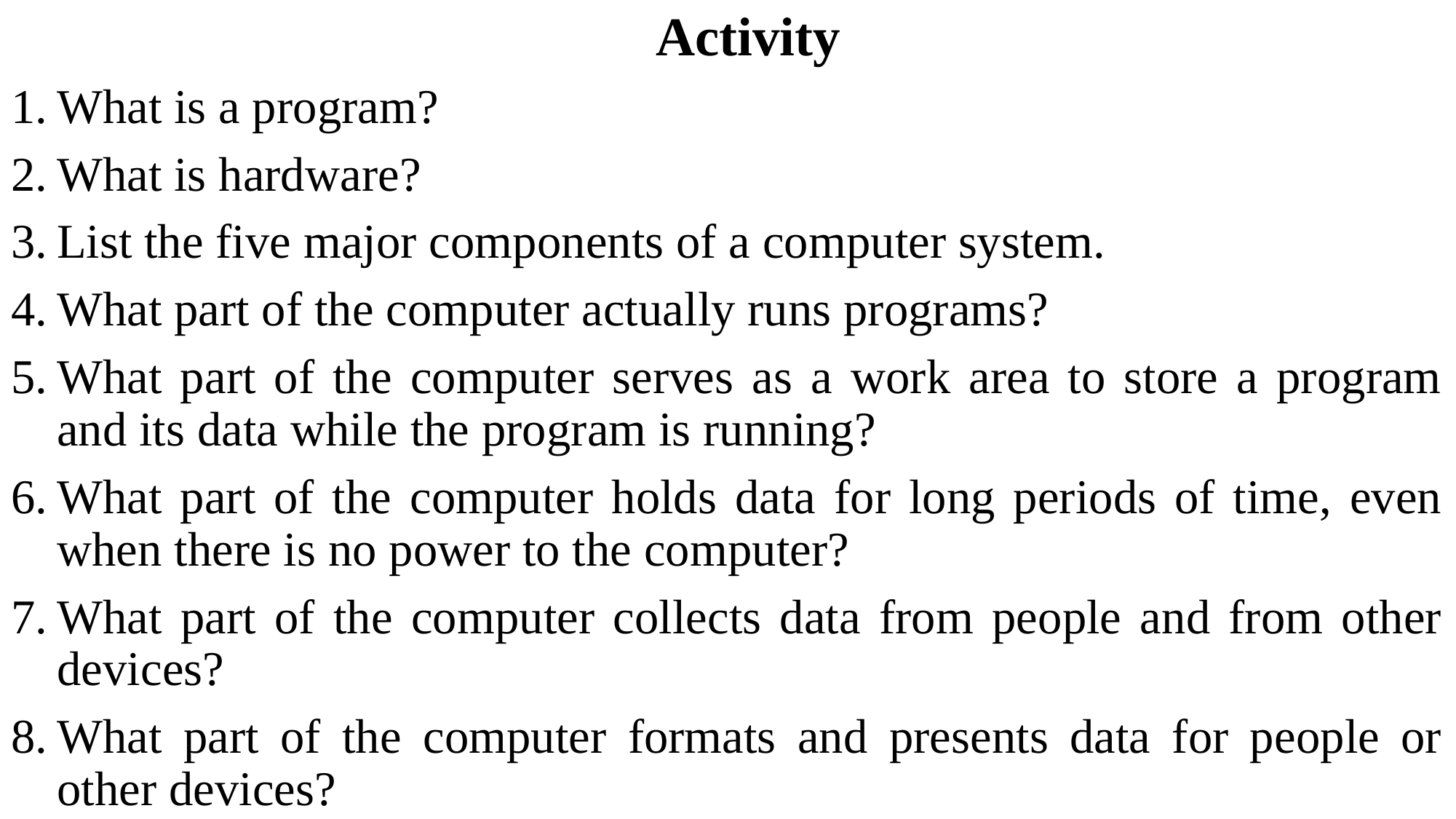

# Activity
What is a program?
What is hardware?
List the five major components of a computer system.
What part of the computer actually runs programs?
What part of the computer serves as a work area to store a program and its data while the program is running?
What part of the computer holds data for long periods of time, even when there is no power to the computer?
What part of the computer collects data from people and from other devices?
What part of the computer formats and presents data for people or other devices?

106